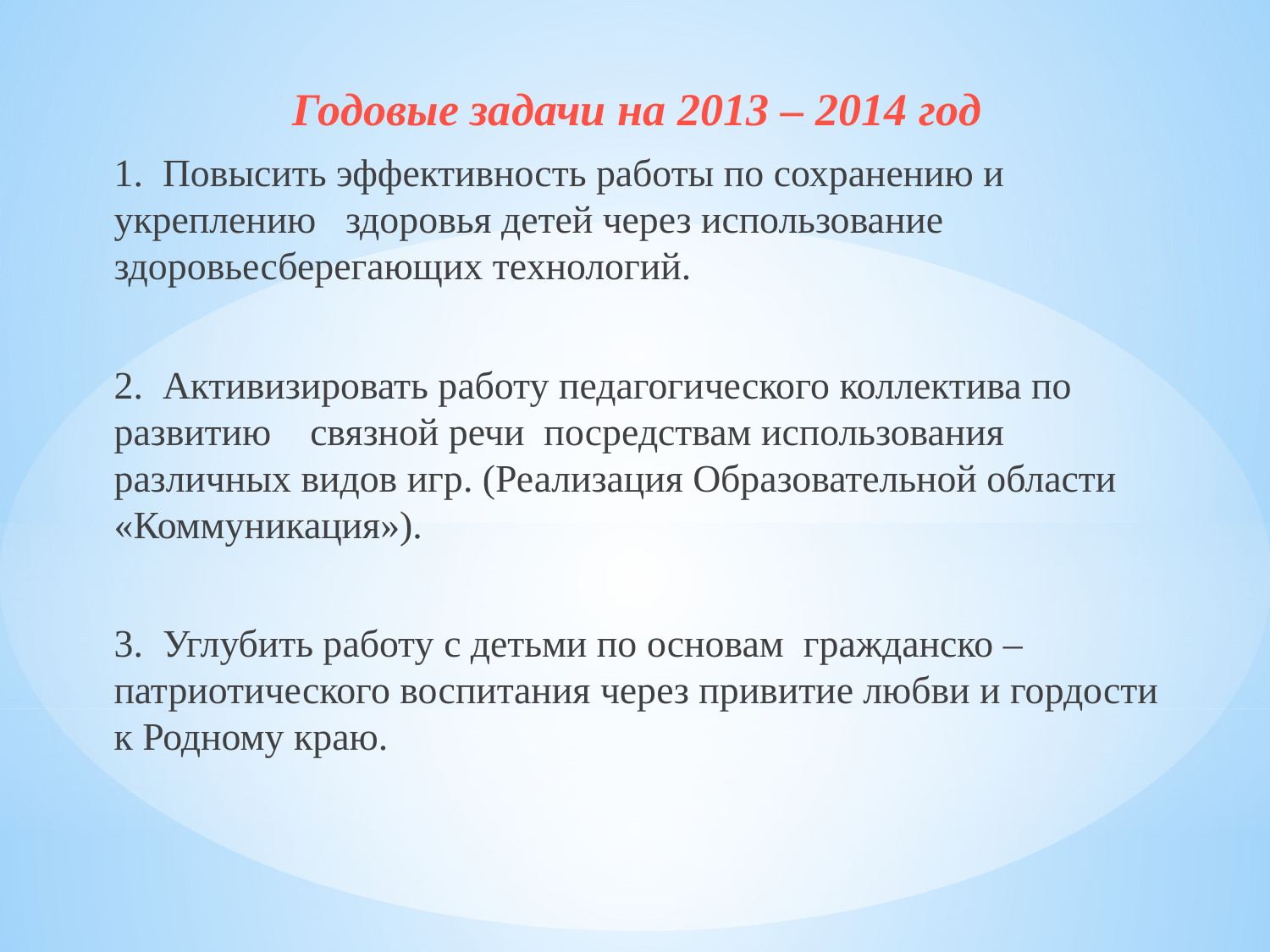

Годовые задачи на 2013 – 2014 год
1.  Повысить эффективность работы по сохранению и укреплению   здоровья детей через использование здоровьесберегающих технологий.

2.  Активизировать работу педагогического коллектива по развитию    связной речи  посредствам использования различных видов игр. (Реализация Образовательной области «Коммуникация»).

3.  Углубить работу с детьми по основам  гражданско – патриотического воспитания через привитие любви и гордости  к Родному краю.